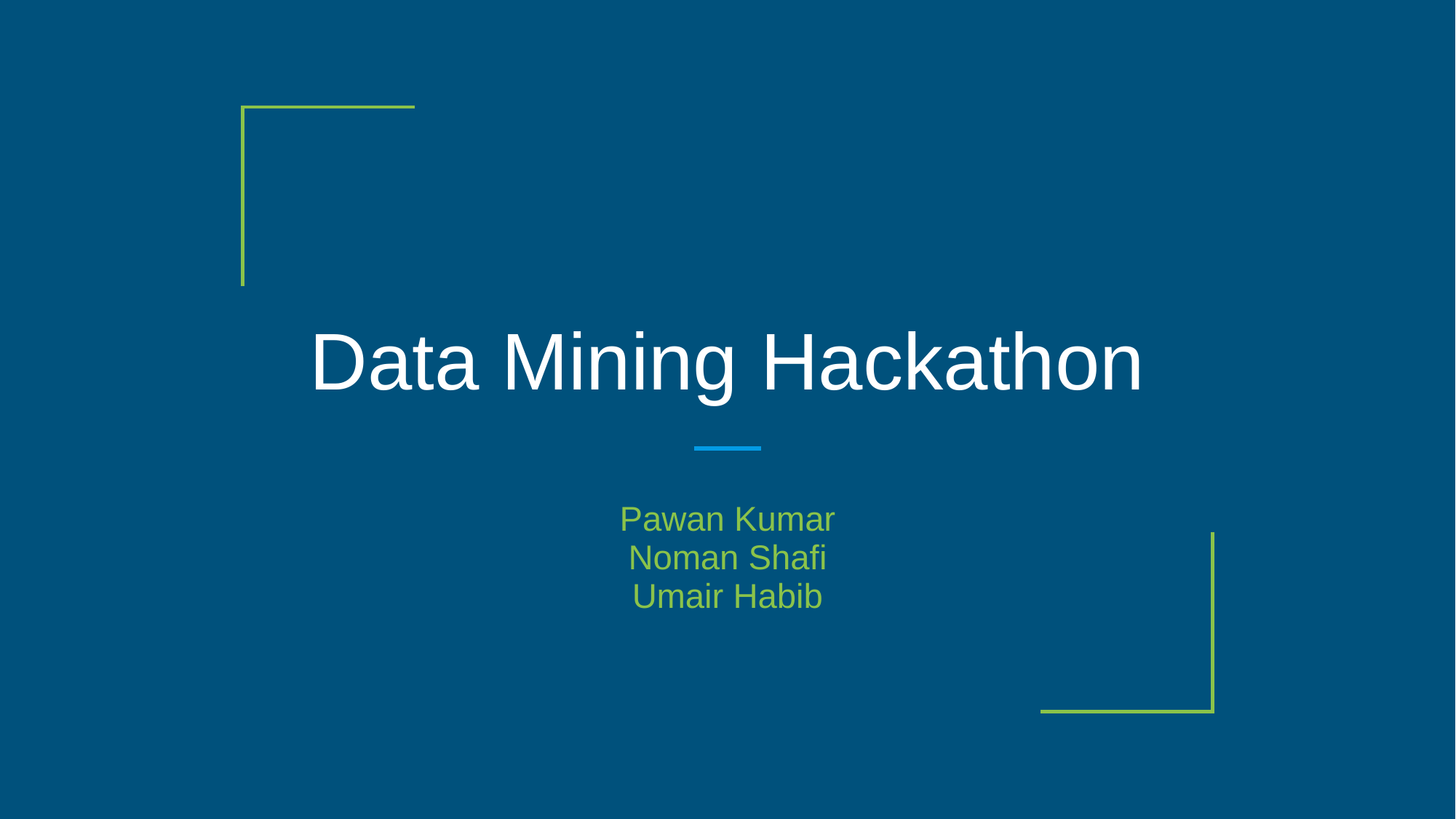

Rental Housing Hackathon
# Data Mining Hackathon
Pawan Kumar
Noman Shafi
Umair Habib